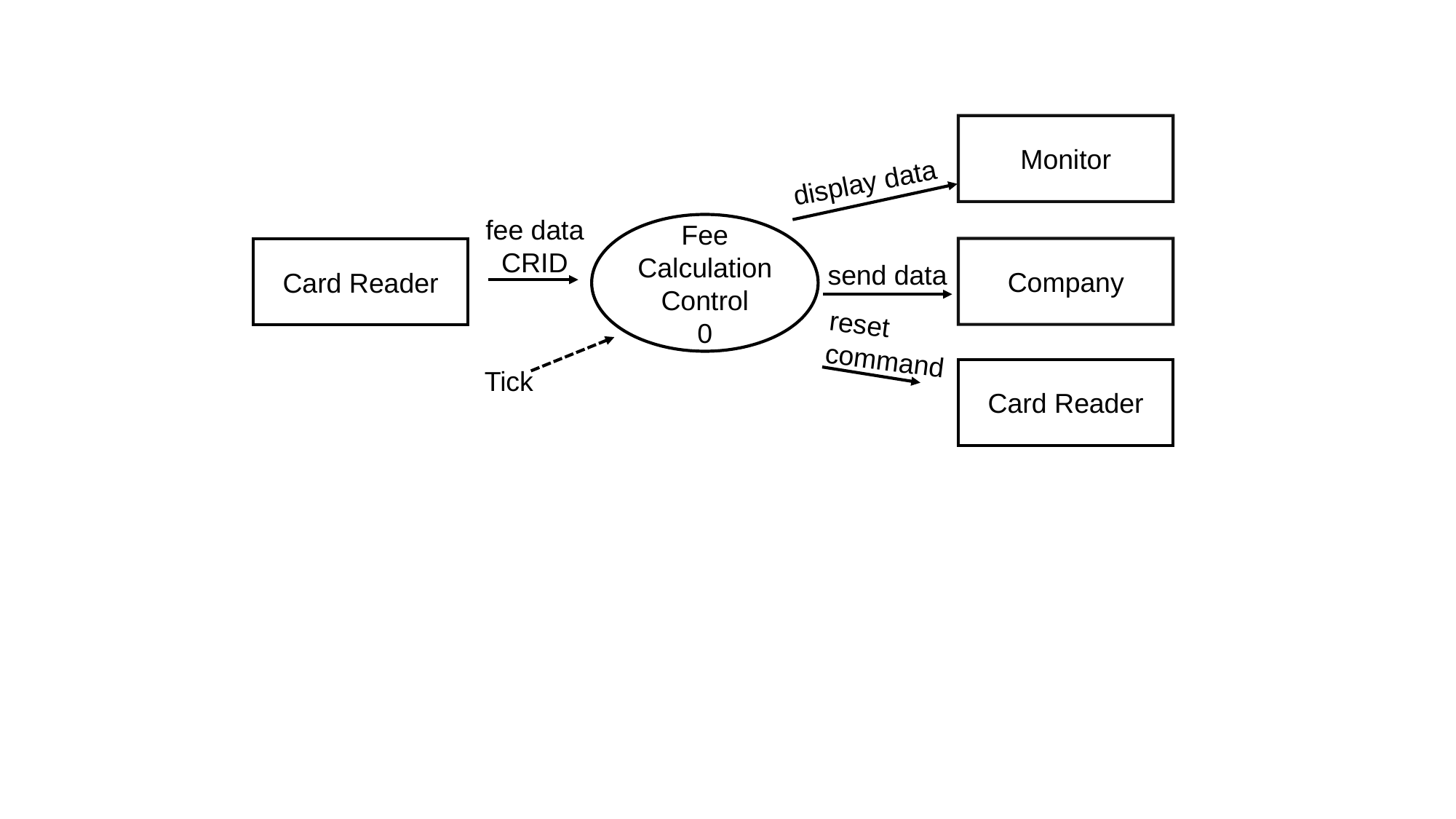

Monitor
display data
fee data
CRID
Fee
Calculation
Control
0
Company
Card Reader
send data
reset
command
Tick
Card Reader